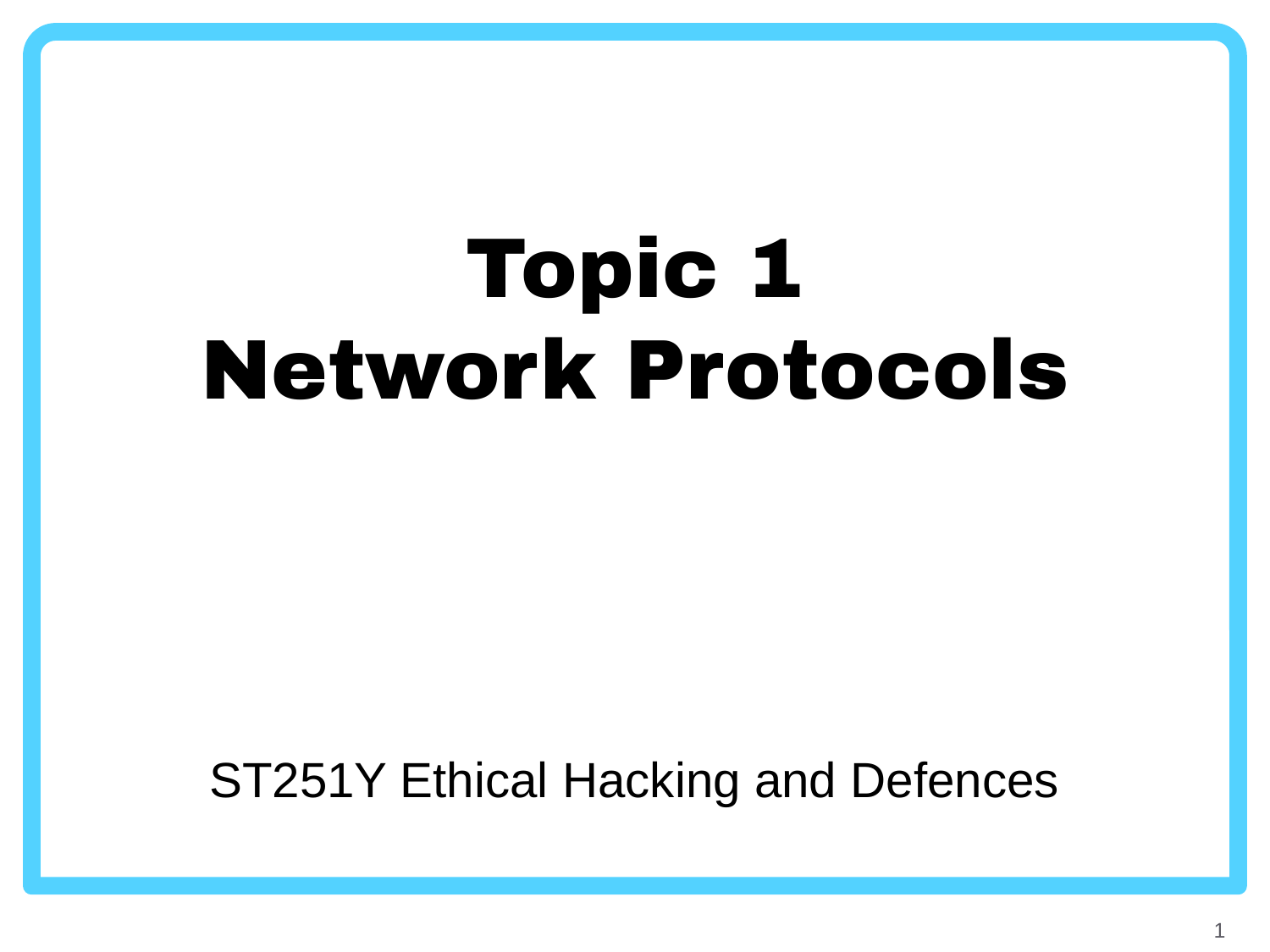

# Topic 1 Network Protocols
ST251Y Ethical Hacking and Defences
1